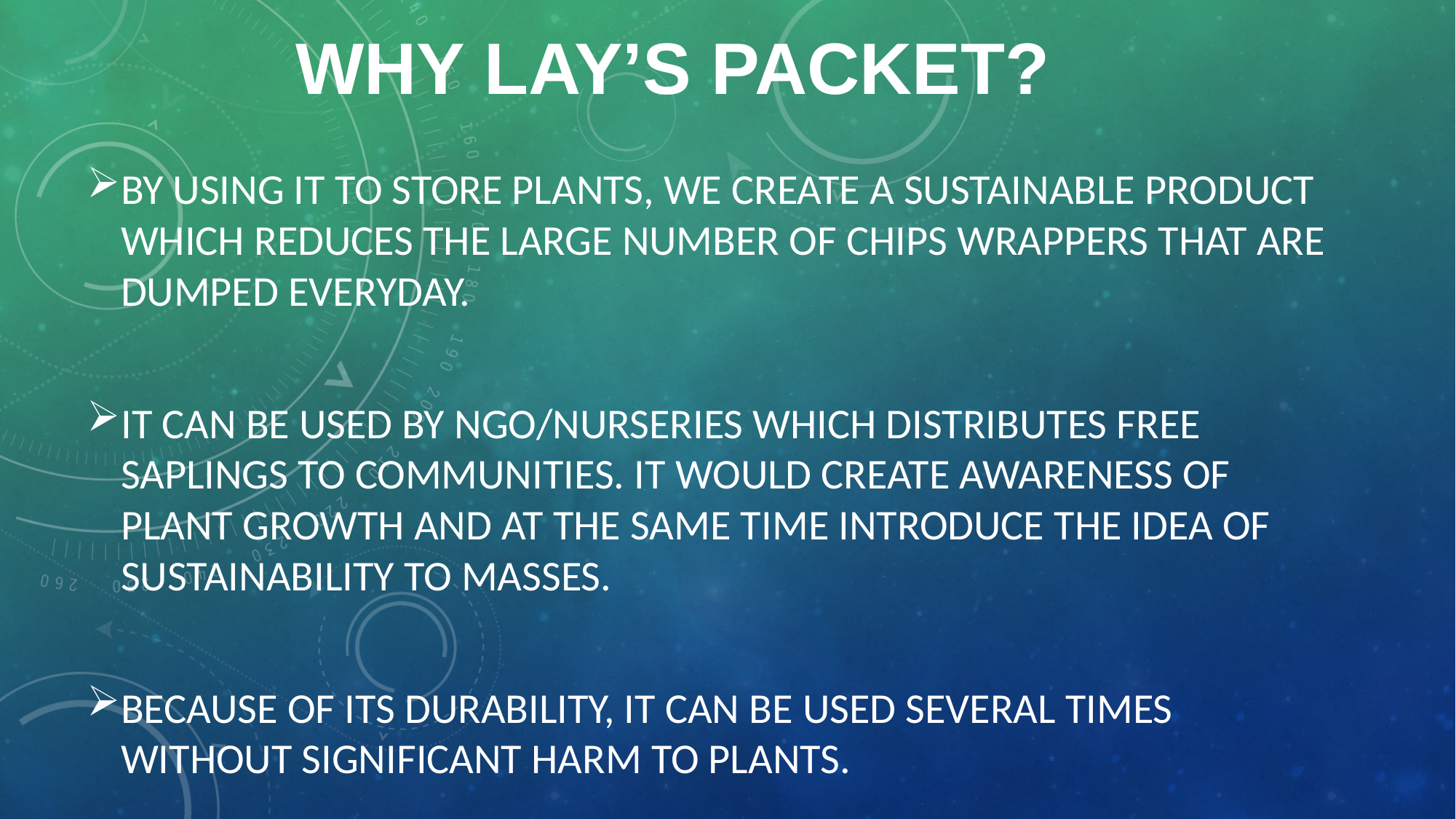

# WHY LAY’S PACKET?
BY USING IT TO STORE PLANTS, WE CREATE A SUSTAINABLE PRODUCT WHICH REDUCES THE LARGE NUMBER OF CHIPs WRAPPERS THAT ARE DUMPED EVERYDAY.

it can be used by ngo/nurseries which distributes free saplings to communities. it would create awareness of plant growth and at the same time introduce the idea of sustainability to masses.

Because of its durability, it can be used several times without significant harm to plants.